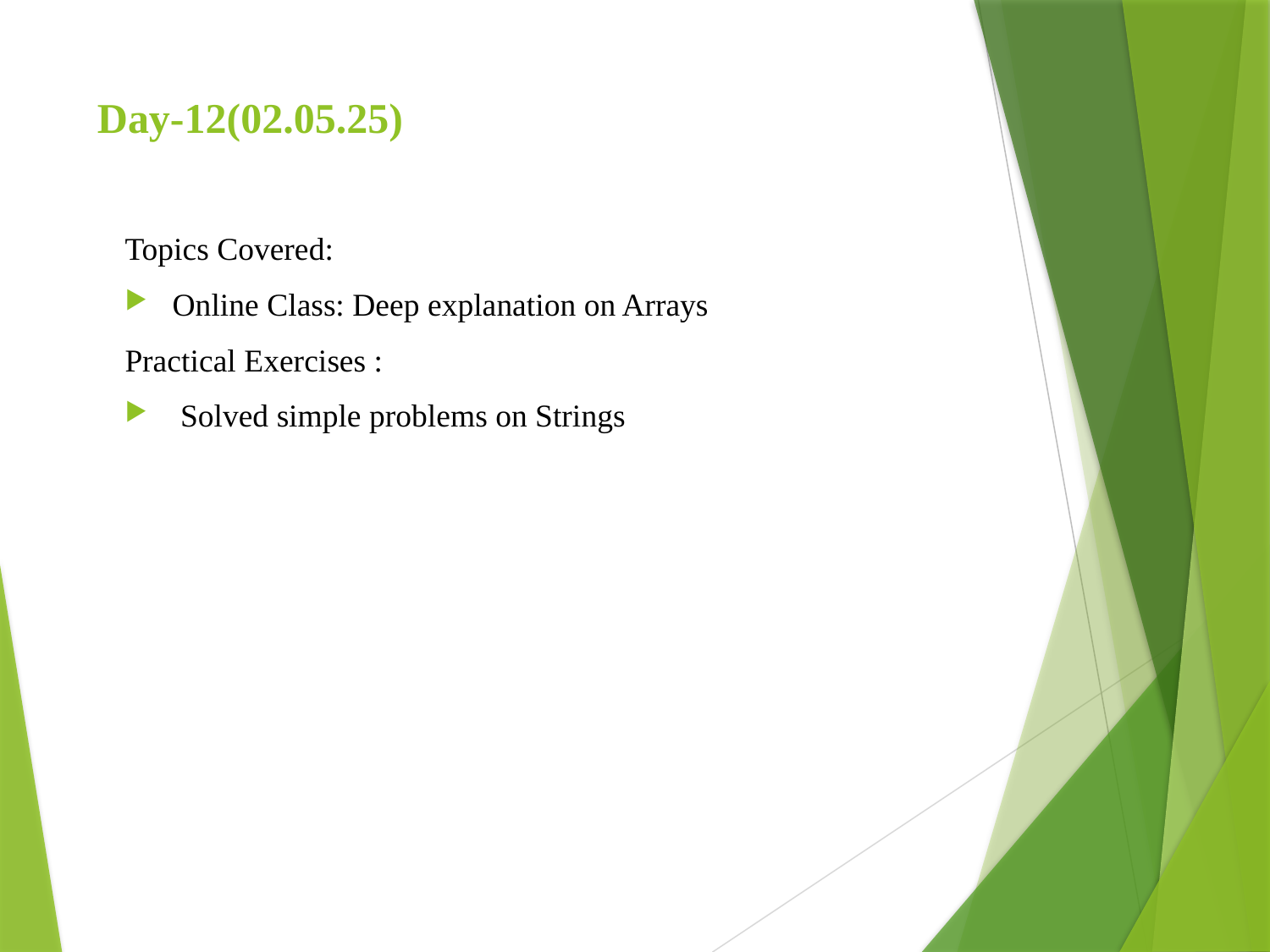

# Day-12(02.05.25)
Topics Covered:
Online Class: Deep explanation on Arrays
Practical Exercises :
 Solved simple problems on Strings